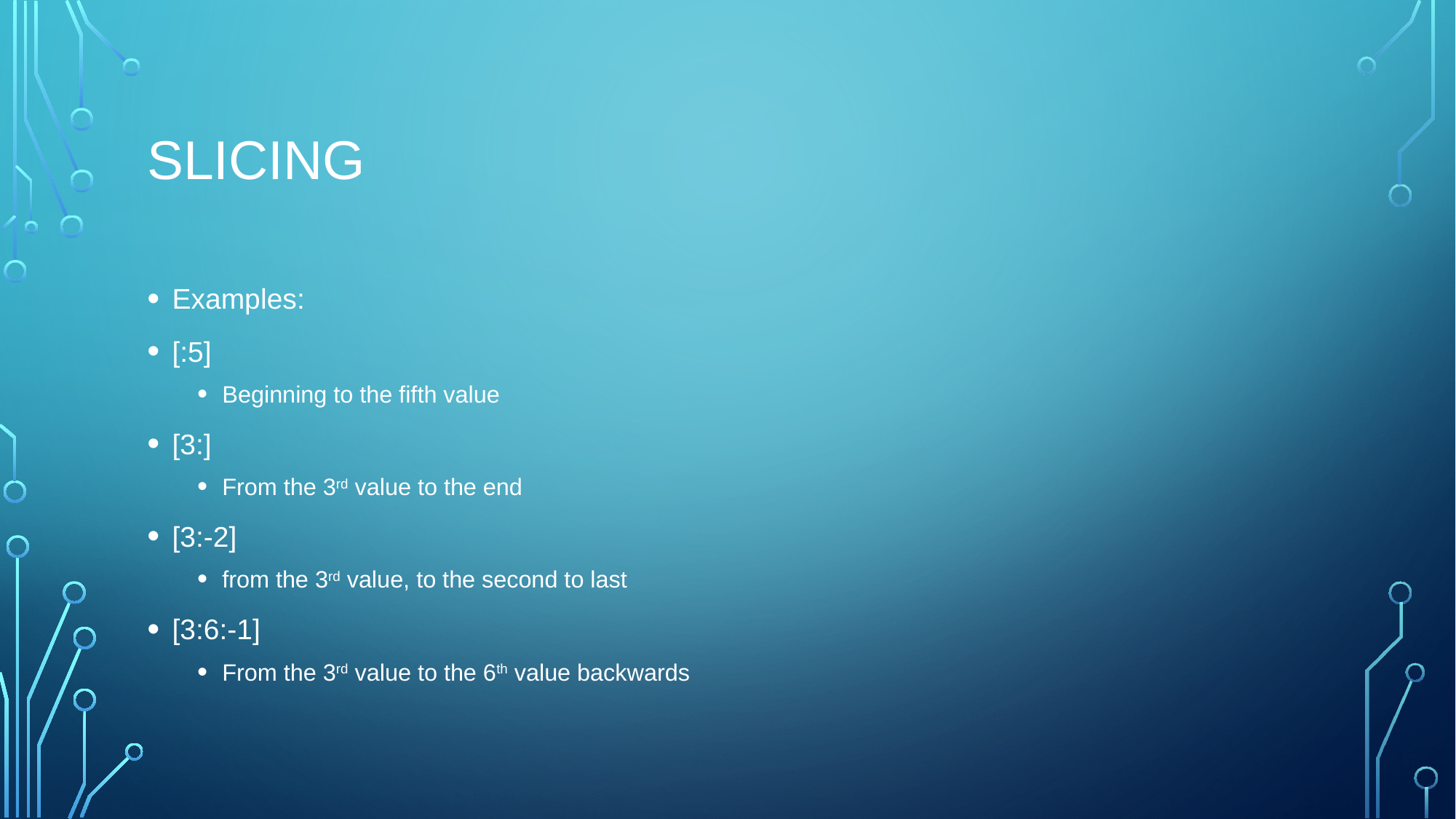

# Slicing
Examples:
[:5]
Beginning to the fifth value
[3:]
From the 3rd value to the end
[3:-2]
from the 3rd value, to the second to last
[3:6:-1]
From the 3rd value to the 6th value backwards